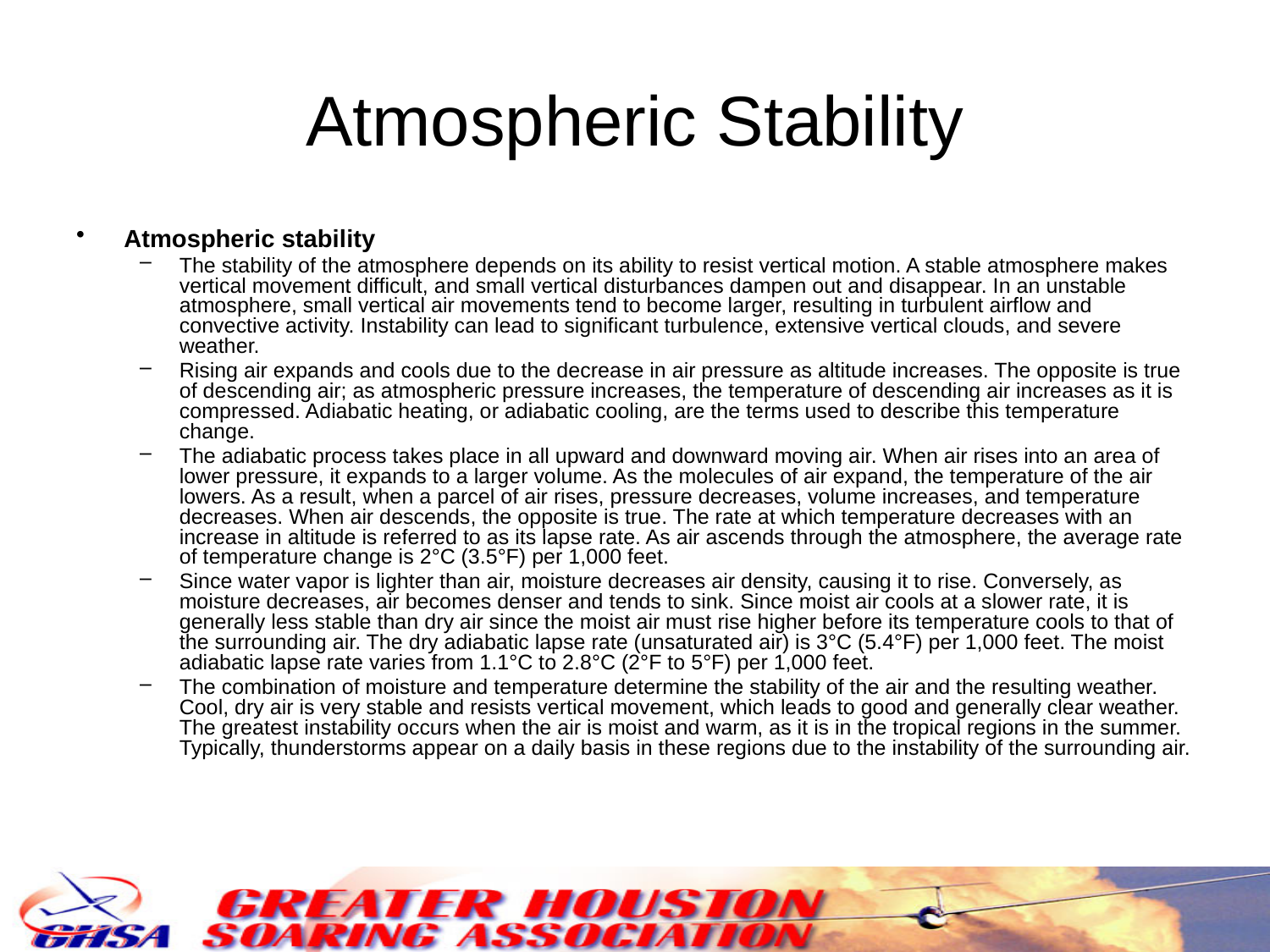

# Atmospheric Stability
Atmospheric stability
The stability of the atmosphere depends on its ability to resist vertical motion. A stable atmosphere makes vertical movement difficult, and small vertical disturbances dampen out and disappear. In an unstable atmosphere, small vertical air movements tend to become larger, resulting in turbulent airflow and convective activity. Instability can lead to significant turbulence, extensive vertical clouds, and severe weather.
Rising air expands and cools due to the decrease in air pressure as altitude increases. The opposite is true of descending air; as atmospheric pressure increases, the temperature of descending air increases as it is compressed. Adiabatic heating, or adiabatic cooling, are the terms used to describe this temperature change.
The adiabatic process takes place in all upward and downward moving air. When air rises into an area of lower pressure, it expands to a larger volume. As the molecules of air expand, the temperature of the air lowers. As a result, when a parcel of air rises, pressure decreases, volume increases, and temperature decreases. When air descends, the opposite is true. The rate at which temperature decreases with an increase in altitude is referred to as its lapse rate. As air ascends through the atmosphere, the average rate of temperature change is 2°C (3.5°F) per 1,000 feet.
Since water vapor is lighter than air, moisture decreases air density, causing it to rise. Conversely, as moisture decreases, air becomes denser and tends to sink. Since moist air cools at a slower rate, it is generally less stable than dry air since the moist air must rise higher before its temperature cools to that of the surrounding air. The dry adiabatic lapse rate (unsaturated air) is 3°C (5.4°F) per 1,000 feet. The moist adiabatic lapse rate varies from 1.1°C to 2.8°C (2°F to 5°F) per 1,000 feet.
The combination of moisture and temperature determine the stability of the air and the resulting weather. Cool, dry air is very stable and resists vertical movement, which leads to good and generally clear weather. The greatest instability occurs when the air is moist and warm, as it is in the tropical regions in the summer. Typically, thunderstorms appear on a daily basis in these regions due to the instability of the surrounding air.